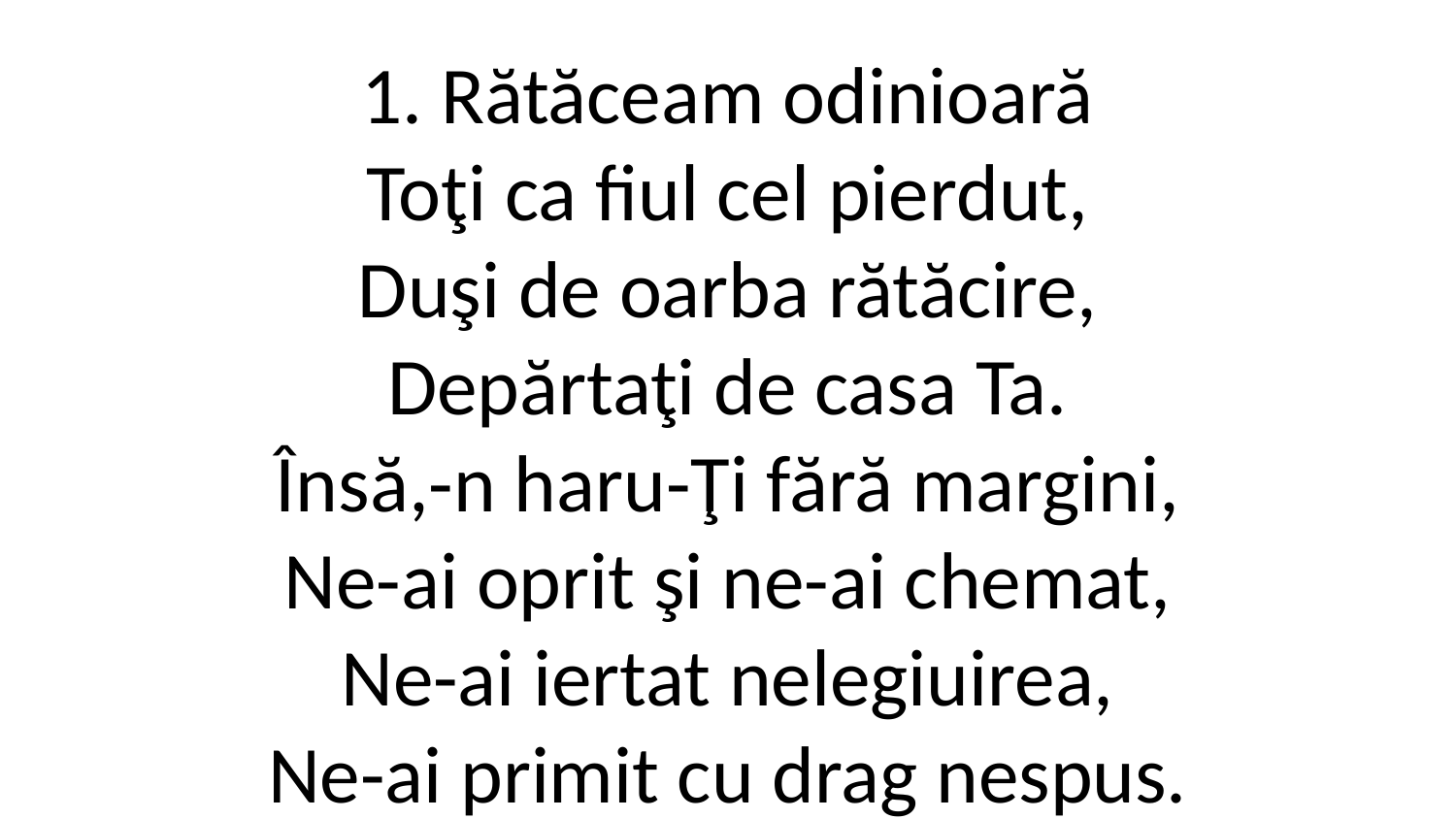

1. Rătăceam odinioară
Toţi ca fiul cel pierdut,
Duşi de oarba rătăcire,
Depărtaţi de casa Ta.
Însă,-n haru-Ţi fără margini,
Ne-ai oprit şi ne-ai chemat,
Ne-ai iertat nelegiuirea,
Ne-ai primit cu drag nespus.